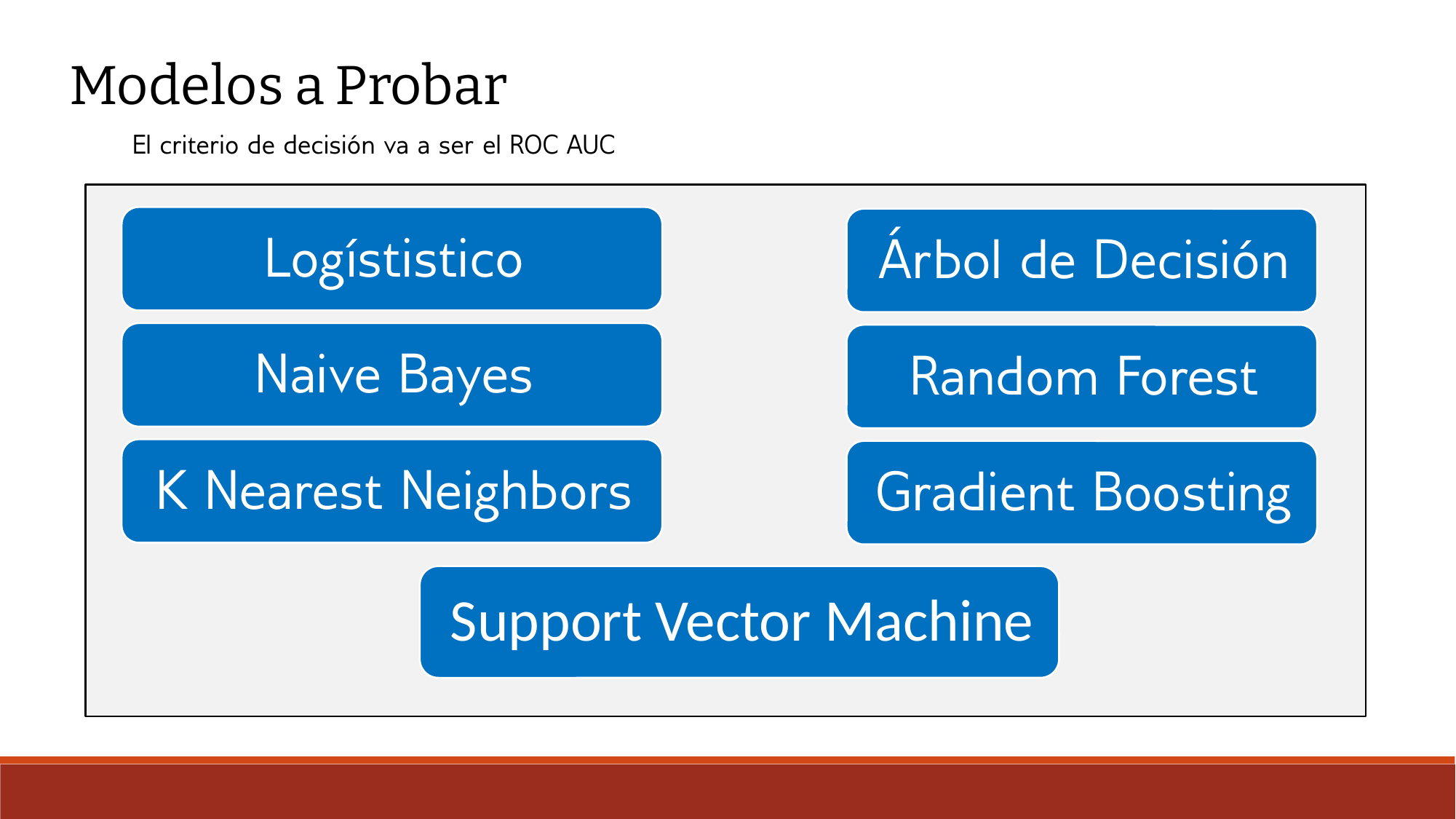

Modelos a Probar
El criterio de decisión va a ser el ROC AUC
Logístistico
Naive Bayes
K Nearest Neighbors

Árbol de Decisión
Random Forest
Gradient Boosting
Support Vector Machine